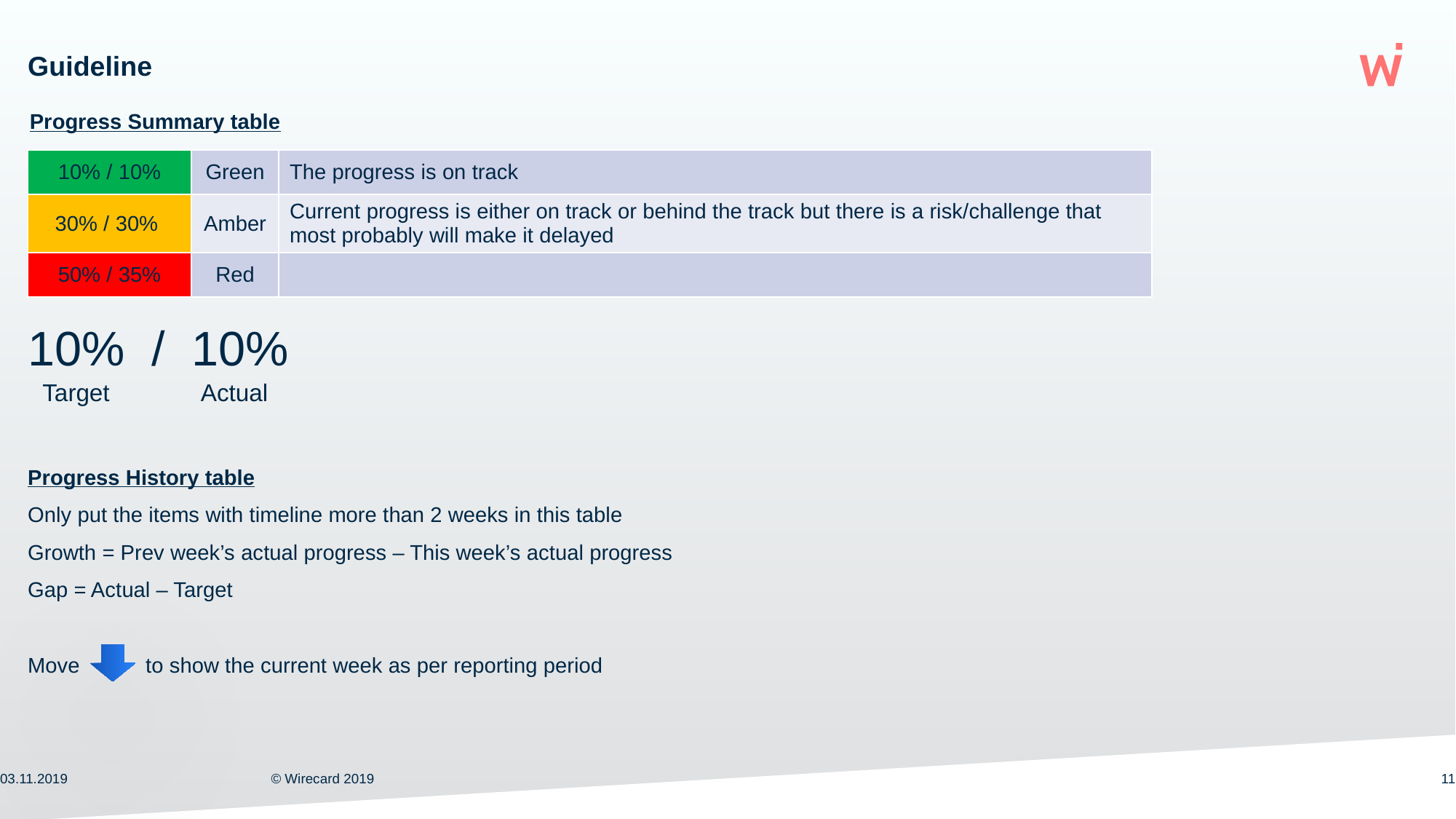

Guideline
Progress Summary table
| 10% / 10% | Green | The progress is on track |
| --- | --- | --- |
| 30% / 30% | Amber | Current progress is either on track or behind the track but there is a risk/challenge that most probably will make it delayed |
| 50% / 35% | Red |  |
10%  /  10%
Actual
Target
Progress History table
Only put the items with timeline more than 2 weeks in this table
Growth = Prev week’s actual progress – This week’s actual progress
Gap = Actual – Target

Move           to show the current week as per reporting period

03.11.2019
© Wirecard 2019
11